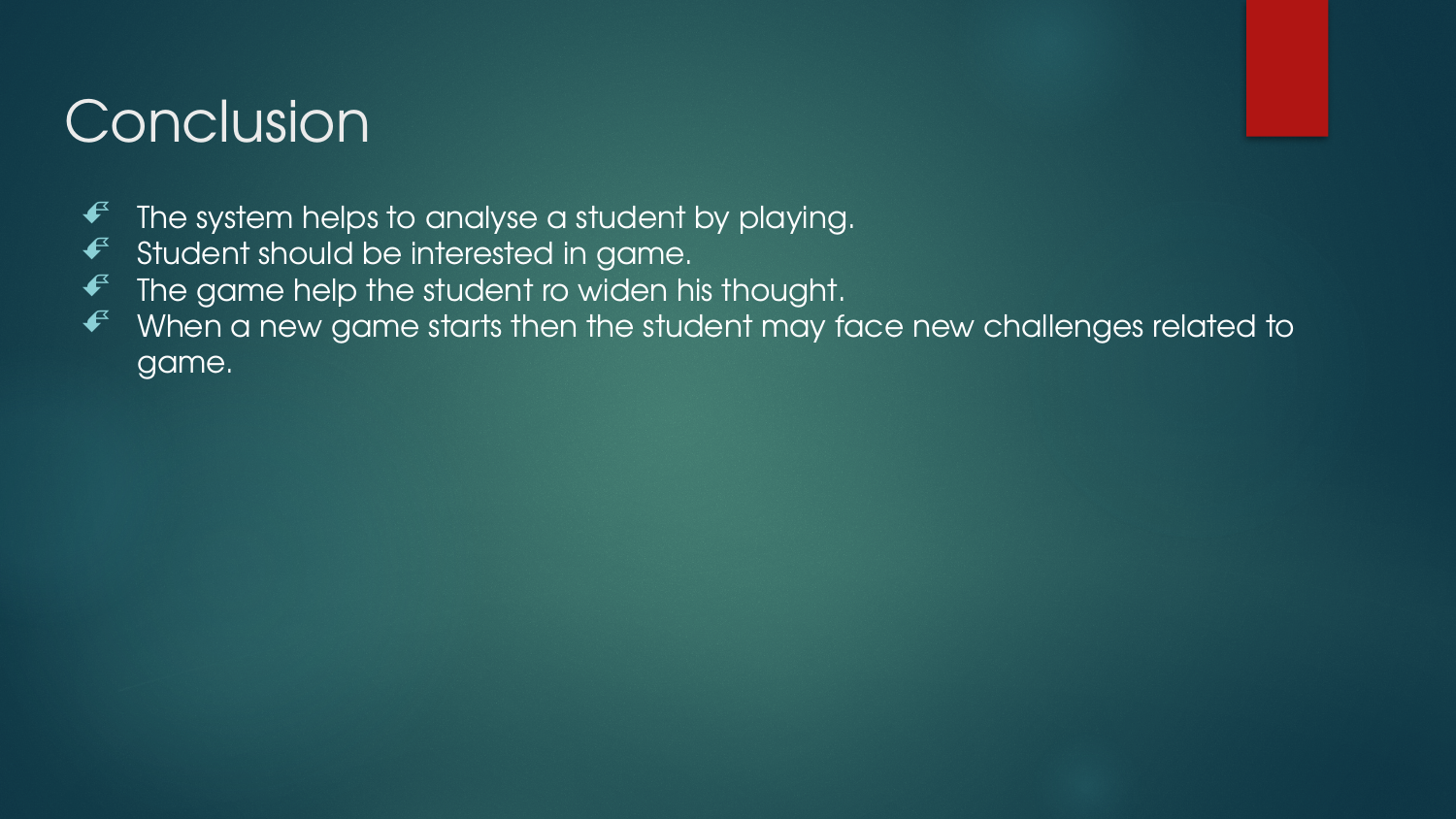

# Conclusion
The system helps to analyse a student by playing.
Student should be interested in game.
The game help the student ro widen his thought.
When a new game starts then the student may face new challenges related to game.